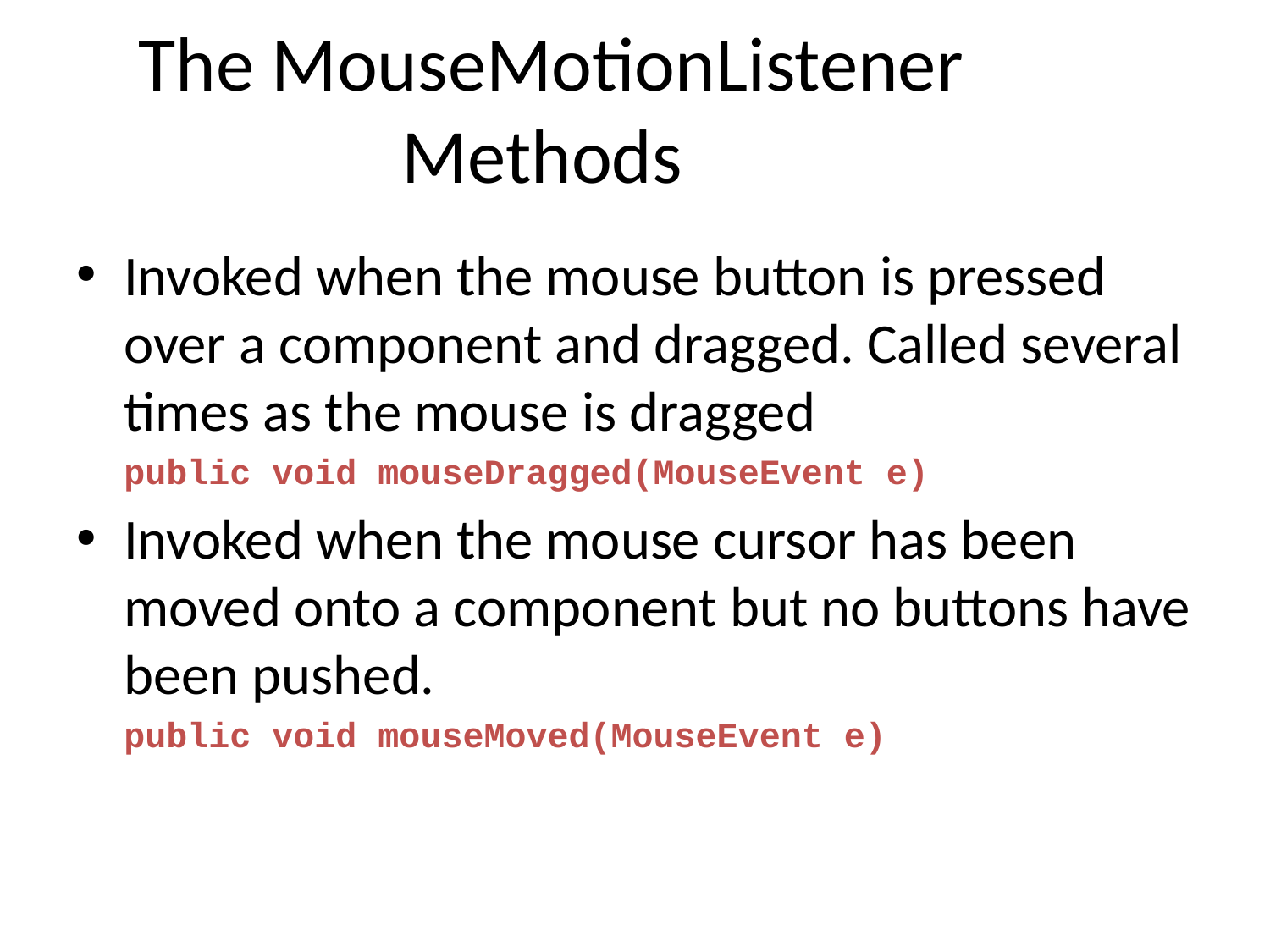

# The MouseMotionListener Methods
Invoked when the mouse button is pressed over a component and dragged. Called several times as the mouse is dragged
	public void mouseDragged(MouseEvent e)
Invoked when the mouse cursor has been moved onto a component but no buttons have been pushed.
	public void mouseMoved(MouseEvent e)